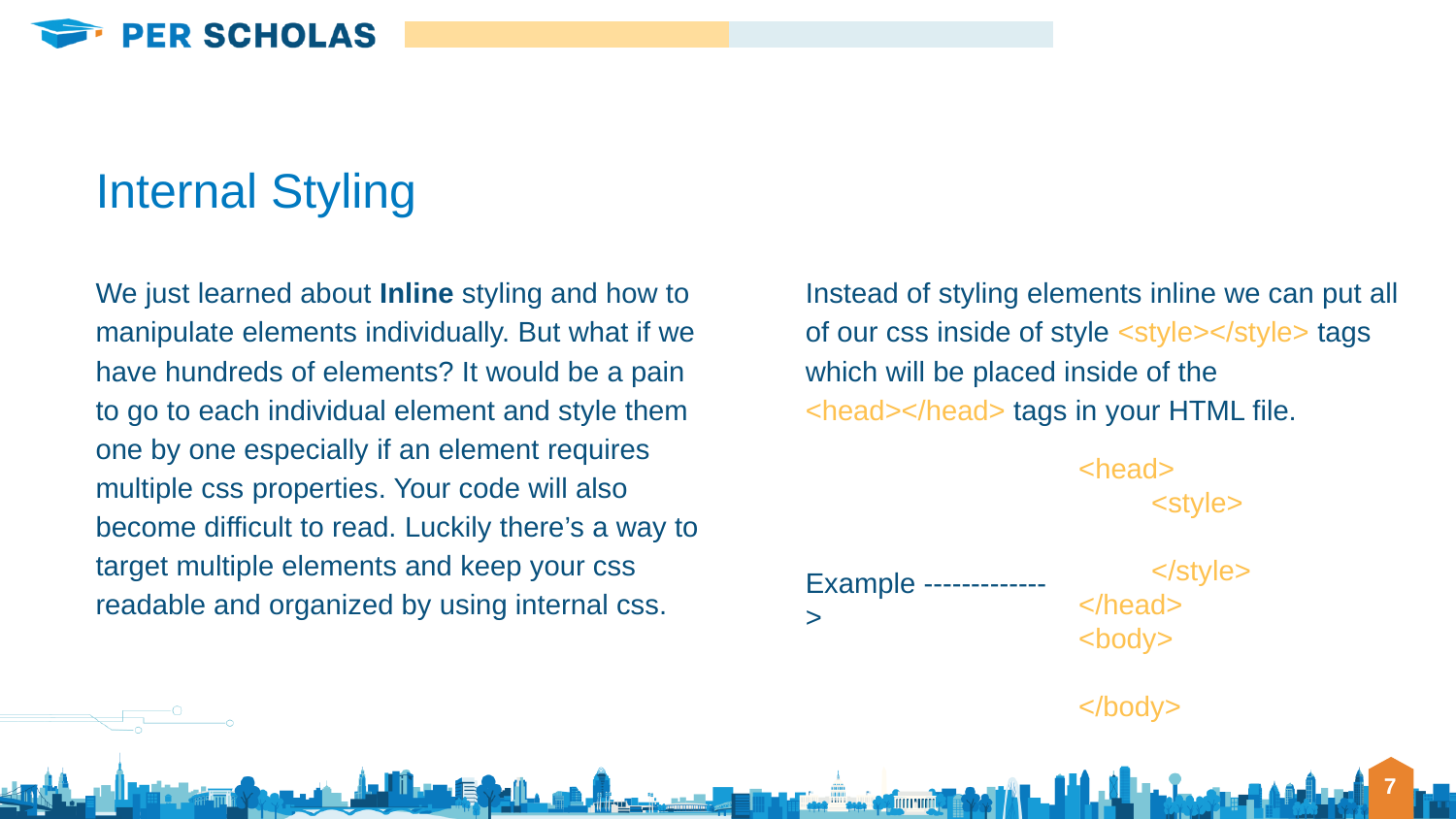

# Internal Styling
We just learned about Inline styling and how to manipulate elements individually. But what if we have hundreds of elements? It would be a pain to go to each individual element and style them one by one especially if an element requires multiple css properties. Your code will also become difficult to read. Luckily there’s a way to target multiple elements and keep your css readable and organized by using internal css.
Instead of styling elements inline we can put all of our css inside of style <style></style> tags which will be placed inside of the <head></head> tags in your HTML file.
<head>
<style>

</style>
</head>
<body>

</body>

Example ------------->

7